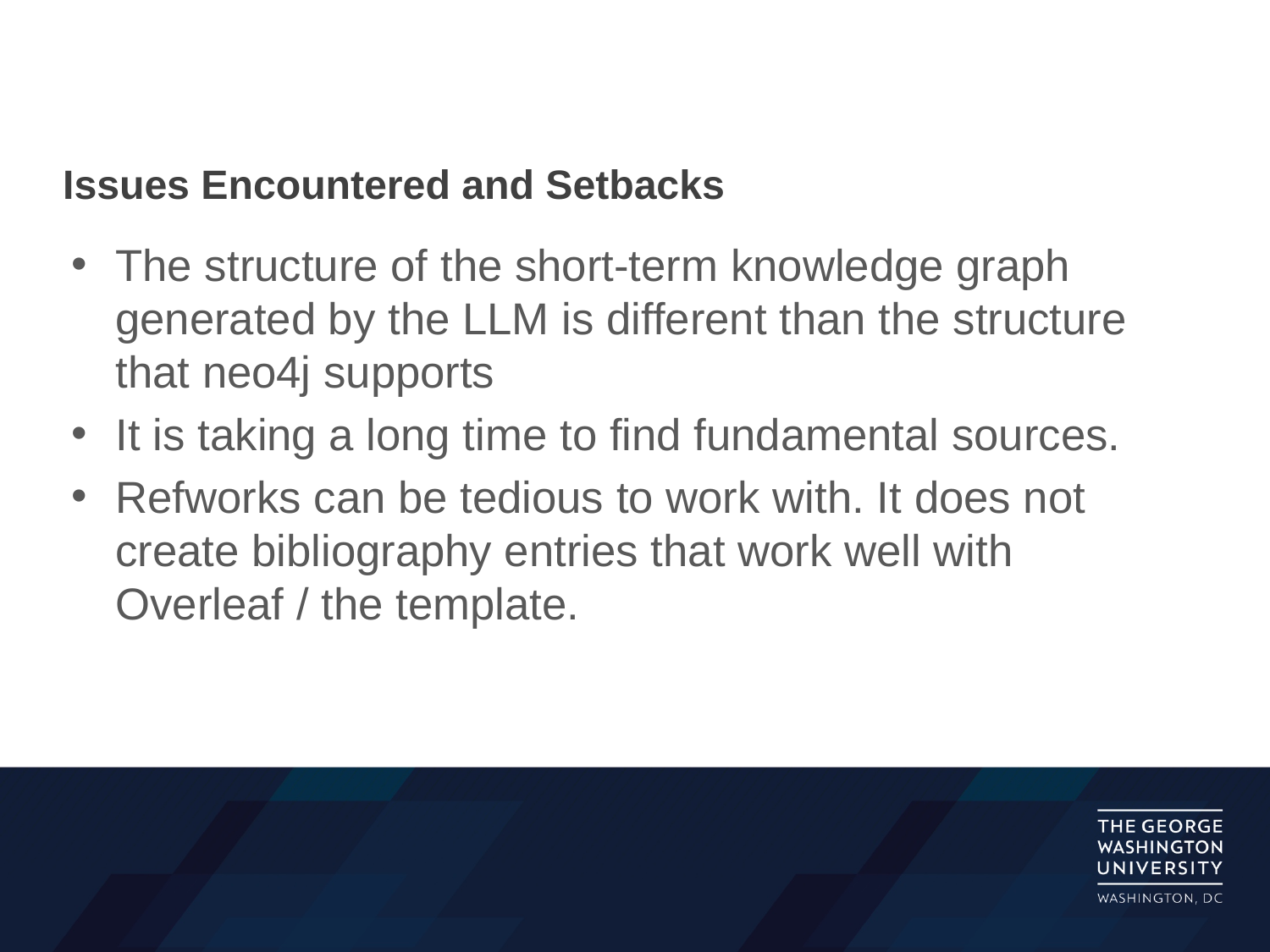

# Issues Encountered and Setbacks
The structure of the short-term knowledge graph generated by the LLM is different than the structure that neo4j supports
It is taking a long time to find fundamental sources.
Refworks can be tedious to work with. It does not create bibliography entries that work well with Overleaf / the template.